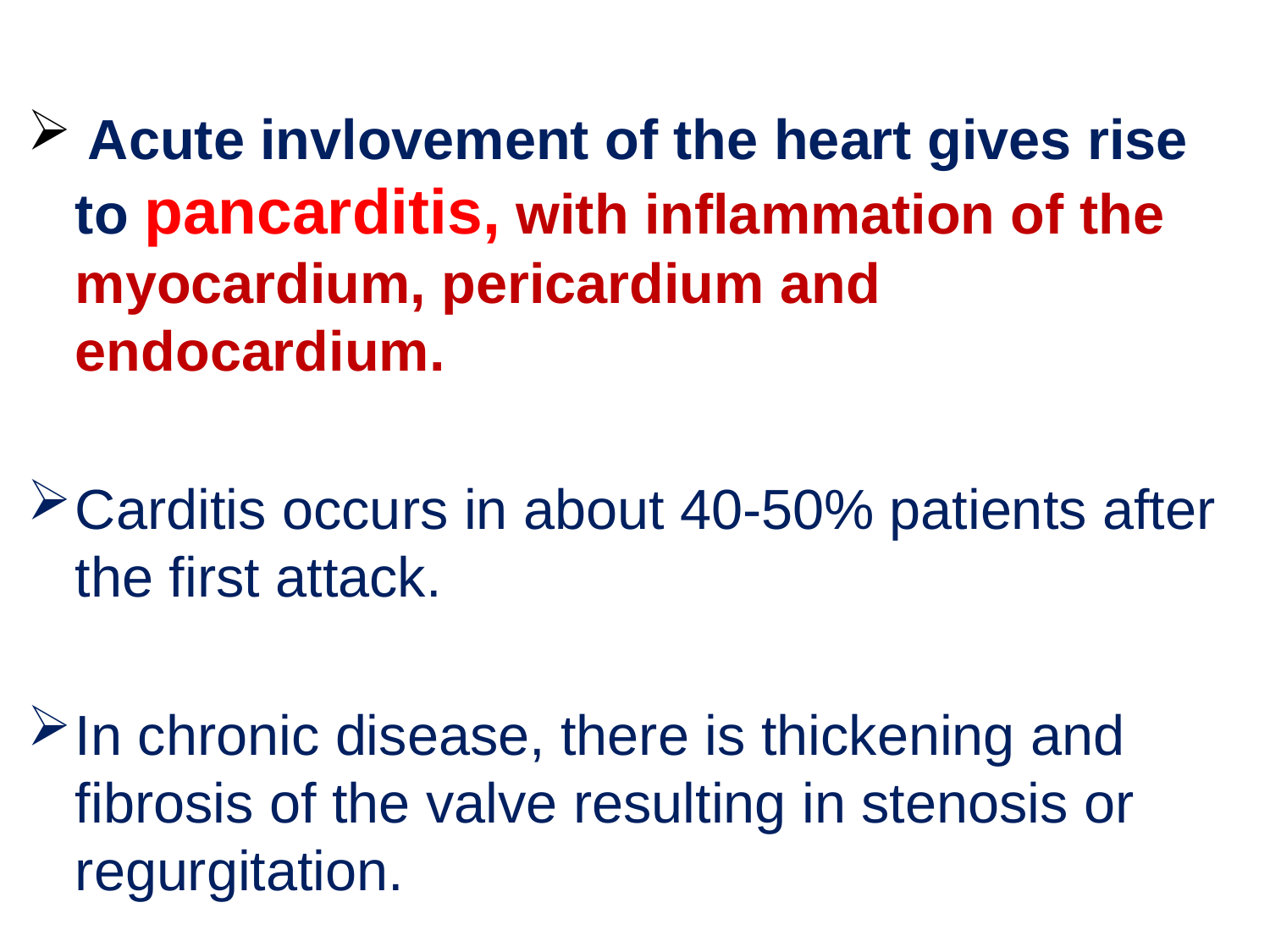

Acute invlovement of the heart gives rise to pancarditis, with inflammation of the myocardium, pericardium and endocardium.

Carditis occurs in about 40-50% patients after the first attack.

In chronic disease, there is thickening and fibrosis of the valve resulting in stenosis or regurgitation.